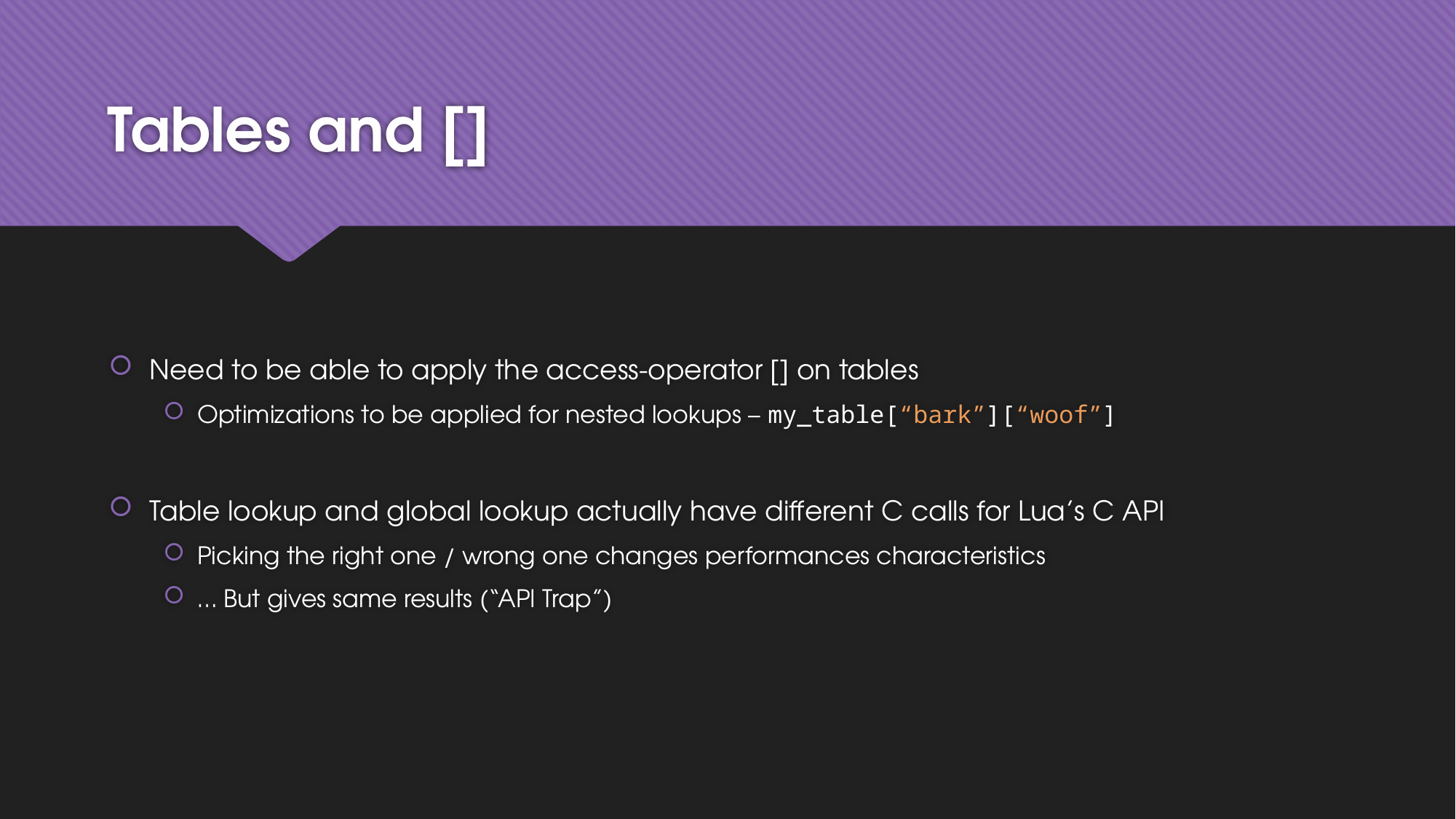

# Tables and []
Need to be able to apply the access-operator [] on tables
Optimizations to be applied for nested lookups – my_table[“bark”][“woof”]

Table lookup and global lookup actually have different C calls for Lua’s C API
Picking the right one / wrong one changes performances characteristics
… But gives same results (“API Trap”)